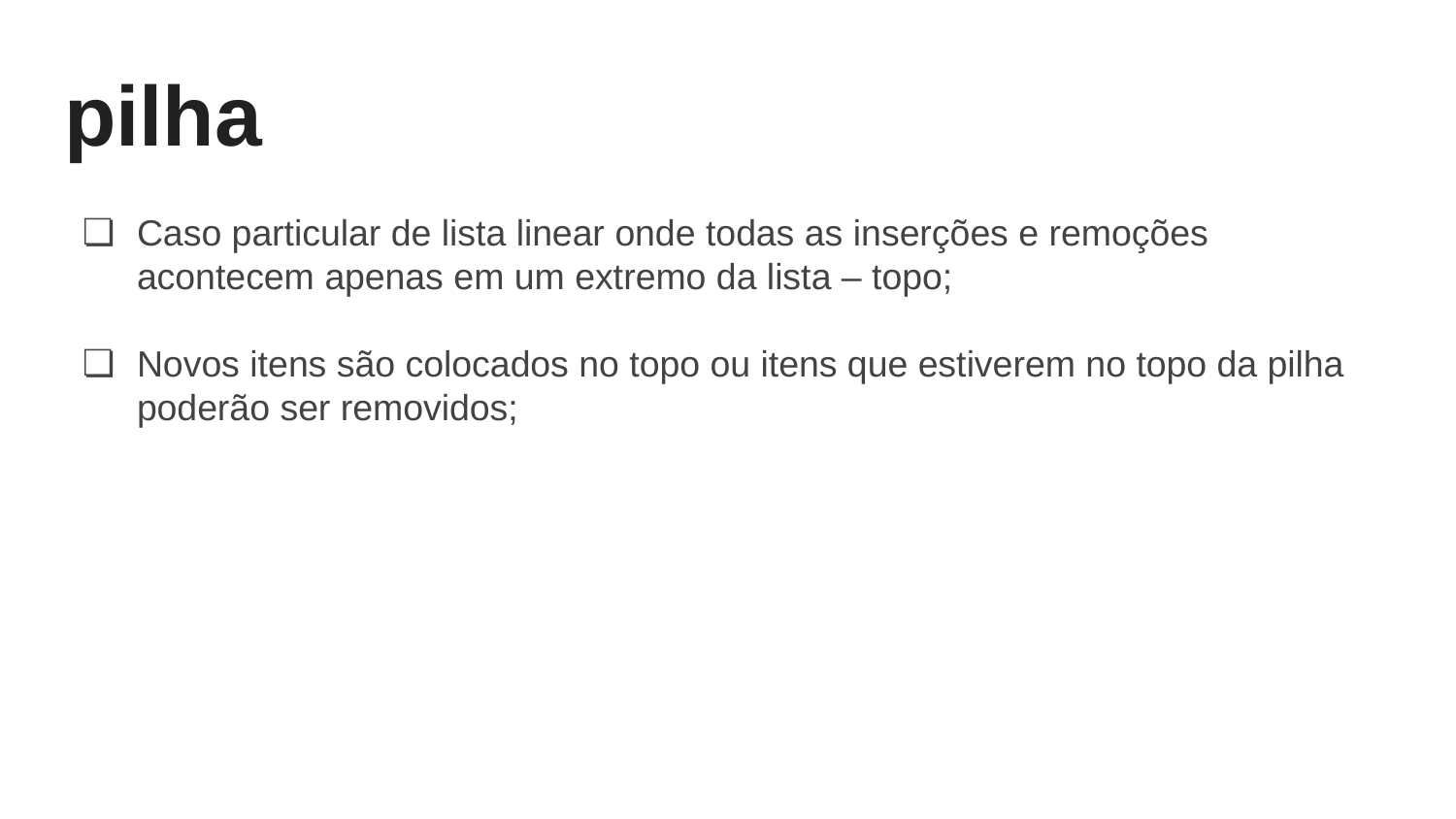

# pilha
Caso particular de lista linear onde todas as inserções e remoções acontecem apenas em um extremo da lista – topo;

Novos itens são colocados no topo ou itens que estiverem no topo da pilha poderão ser removidos;